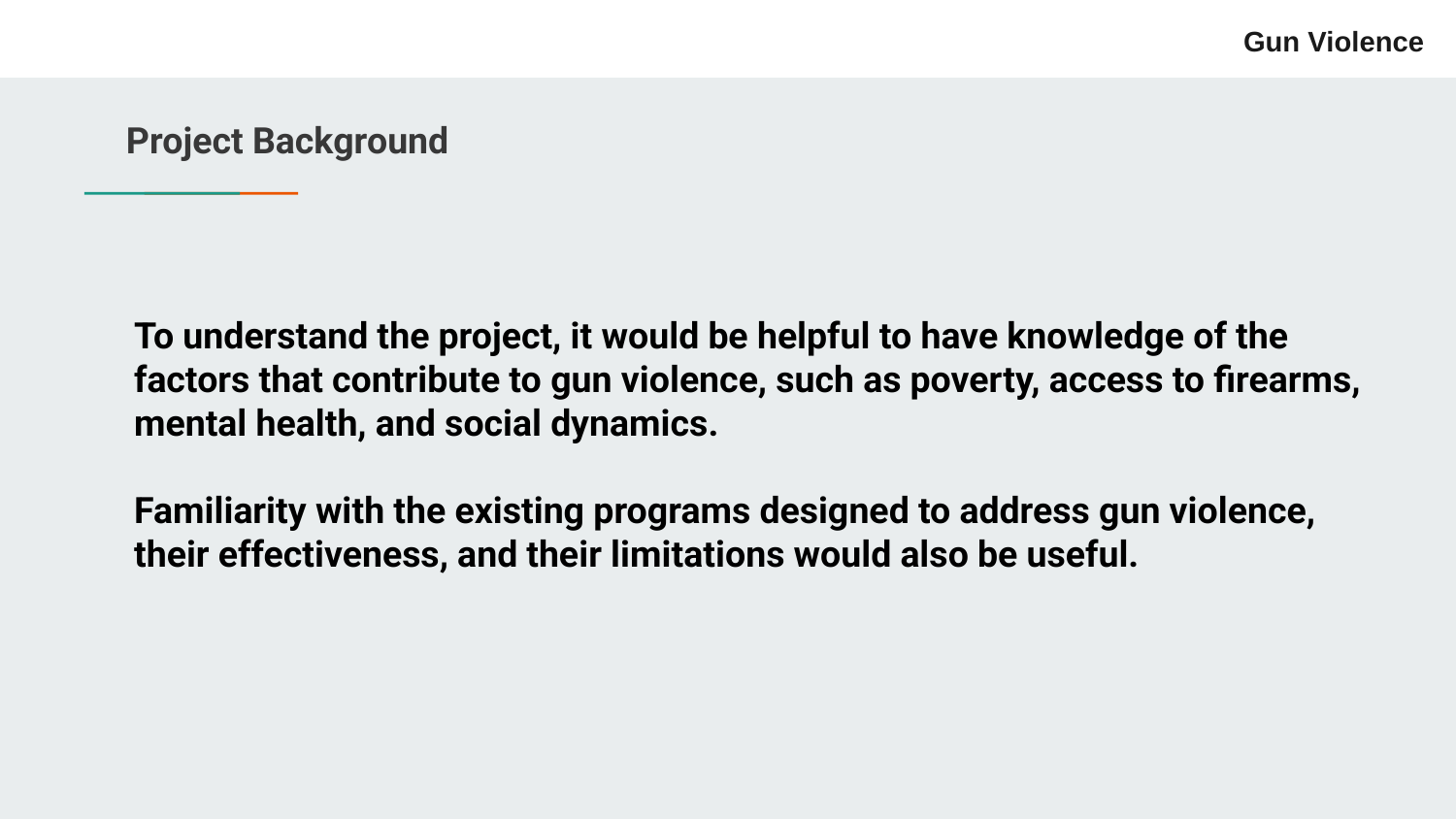

Gun Violence
Project Background
To understand the project, it would be helpful to have knowledge of the factors that contribute to gun violence, such as poverty, access to firearms, mental health, and social dynamics.

Familiarity with the existing programs designed to address gun violence, their effectiveness, and their limitations would also be useful.